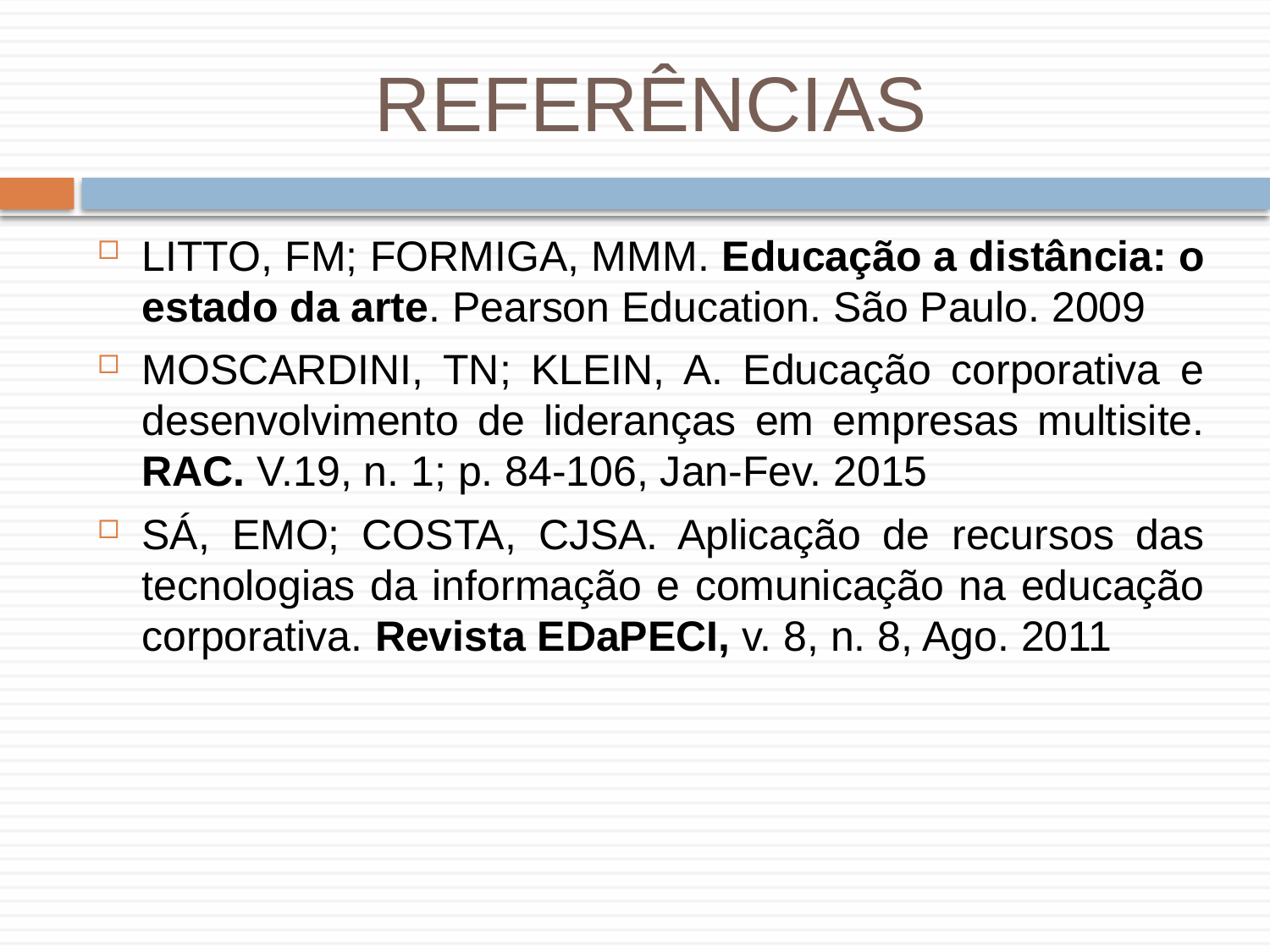

# REFERÊNCIAS
LITTO, FM; FORMIGA, MMM. Educação a distância: o estado da arte. Pearson Education. São Paulo. 2009
MOSCARDINI, TN; KLEIN, A. Educação corporativa e desenvolvimento de lideranças em empresas multisite. RAC. V.19, n. 1; p. 84-106, Jan-Fev. 2015
SÁ, EMO; COSTA, CJSA. Aplicação de recursos das tecnologias da informação e comunicação na educação corporativa. Revista EDaPECI, v. 8, n. 8, Ago. 2011